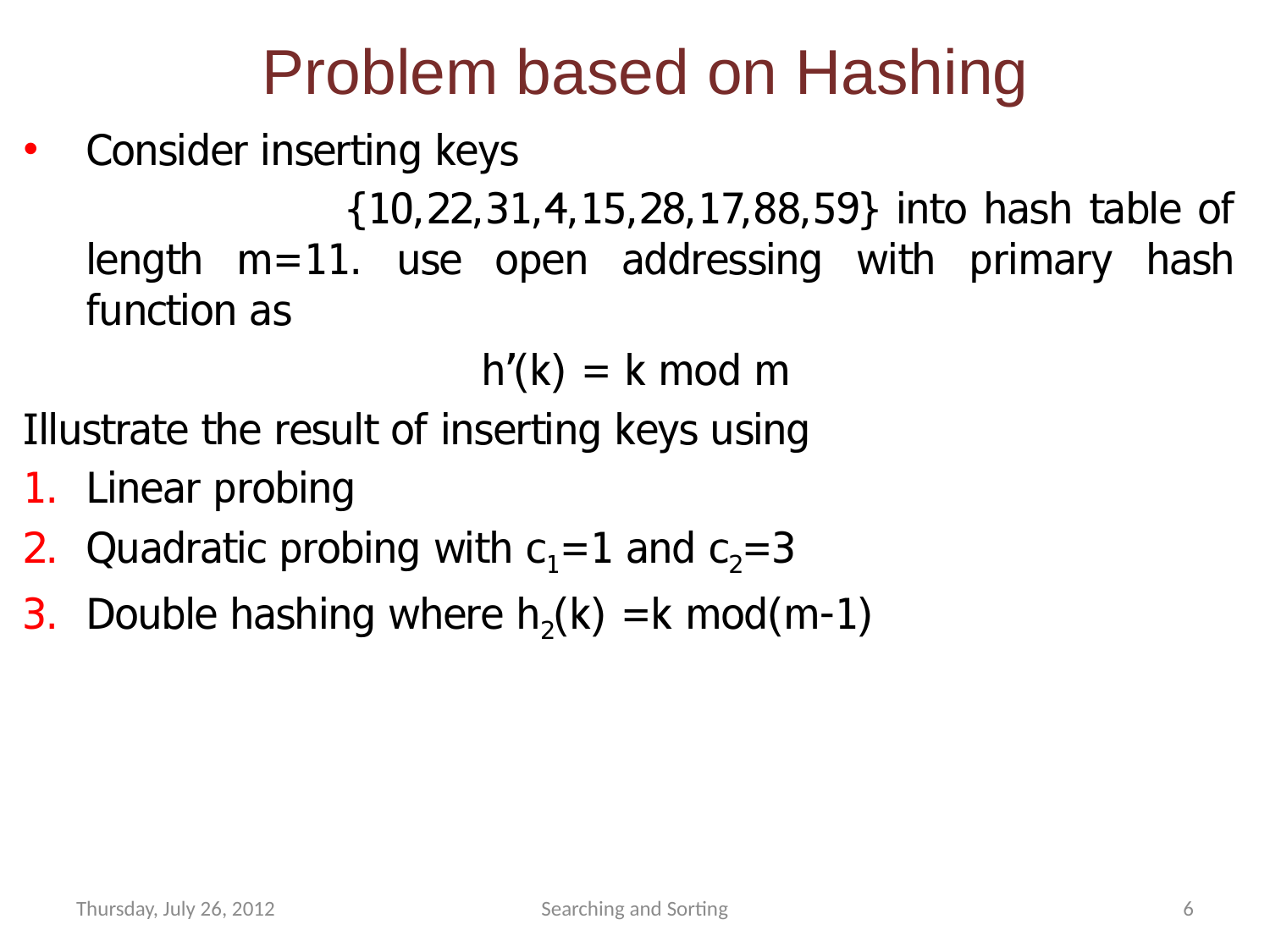

# Problem based on Hashing
Consider inserting keys
                   {10,22,31,4,15,28,17,88,59} into hash table of length m=11. use open addressing with primary hash function as
 h’(k) = k mod m
Illustrate the result of inserting keys using
Linear probing
Quadratic probing with c1=1 and c2=3
Double hashing where h2(k) =k mod(m-1)

Thursday, July 26, 2012
Searching and Sorting
6